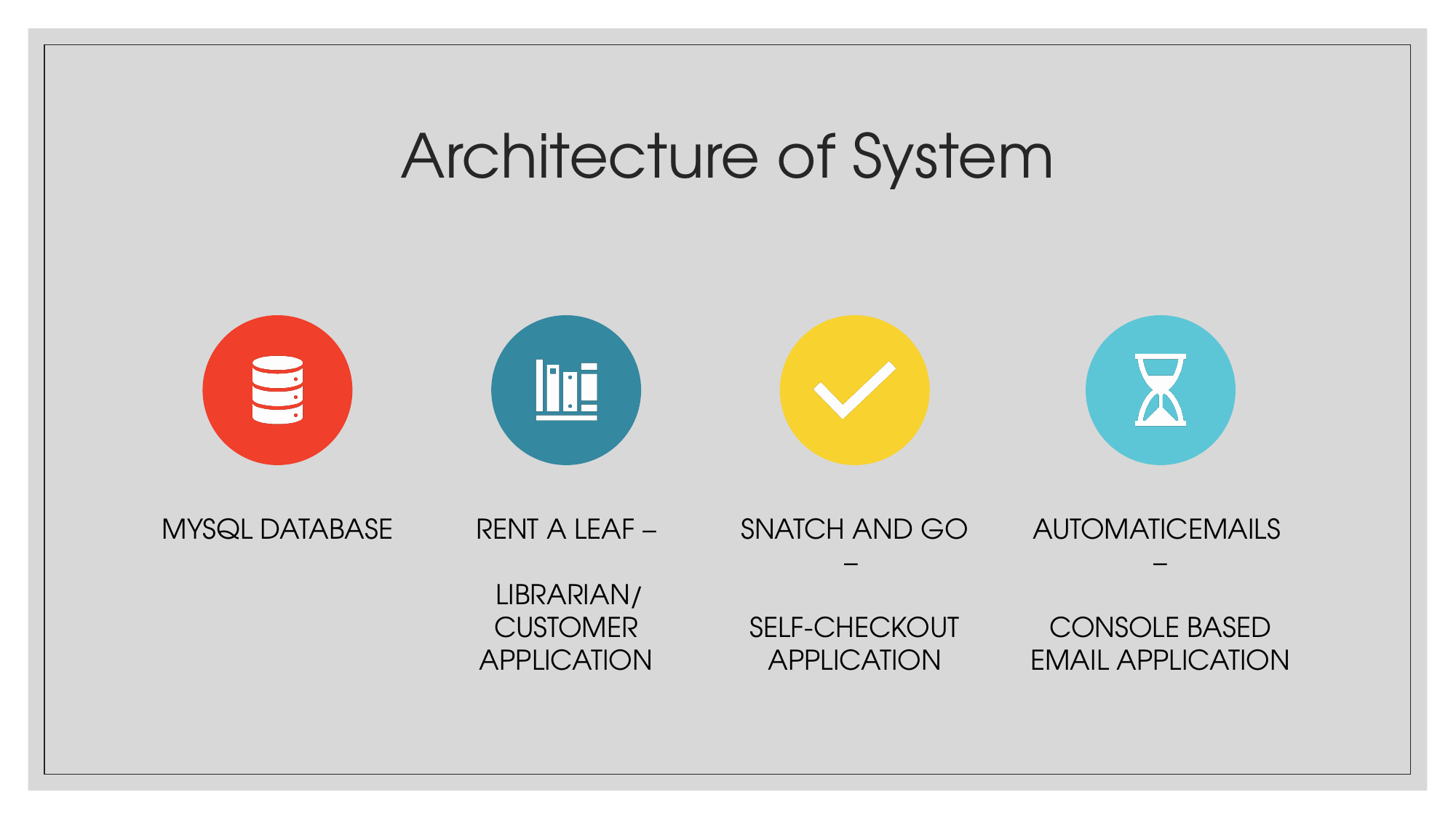

# Architecture of System
MySQL Database
Rent a Leaf –
 Librarian/
Customer Application
Snatch and Go –
Self-checkout application
AutomaticEmails
–
Console Based Email Application